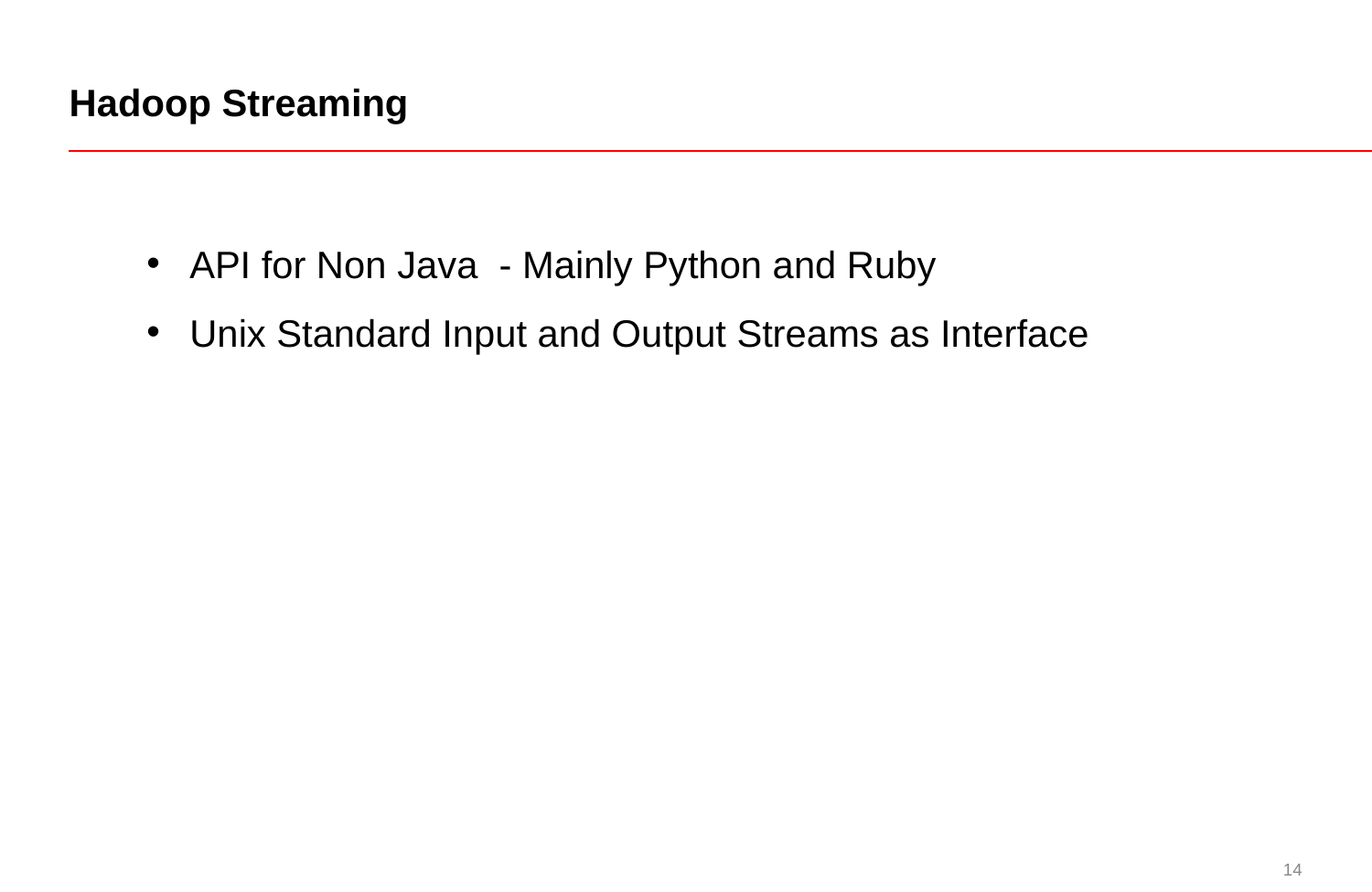

# Hadoop Streaming
API for Non Java  - Mainly Python and Ruby
Unix Standard Input and Output Streams as Interface